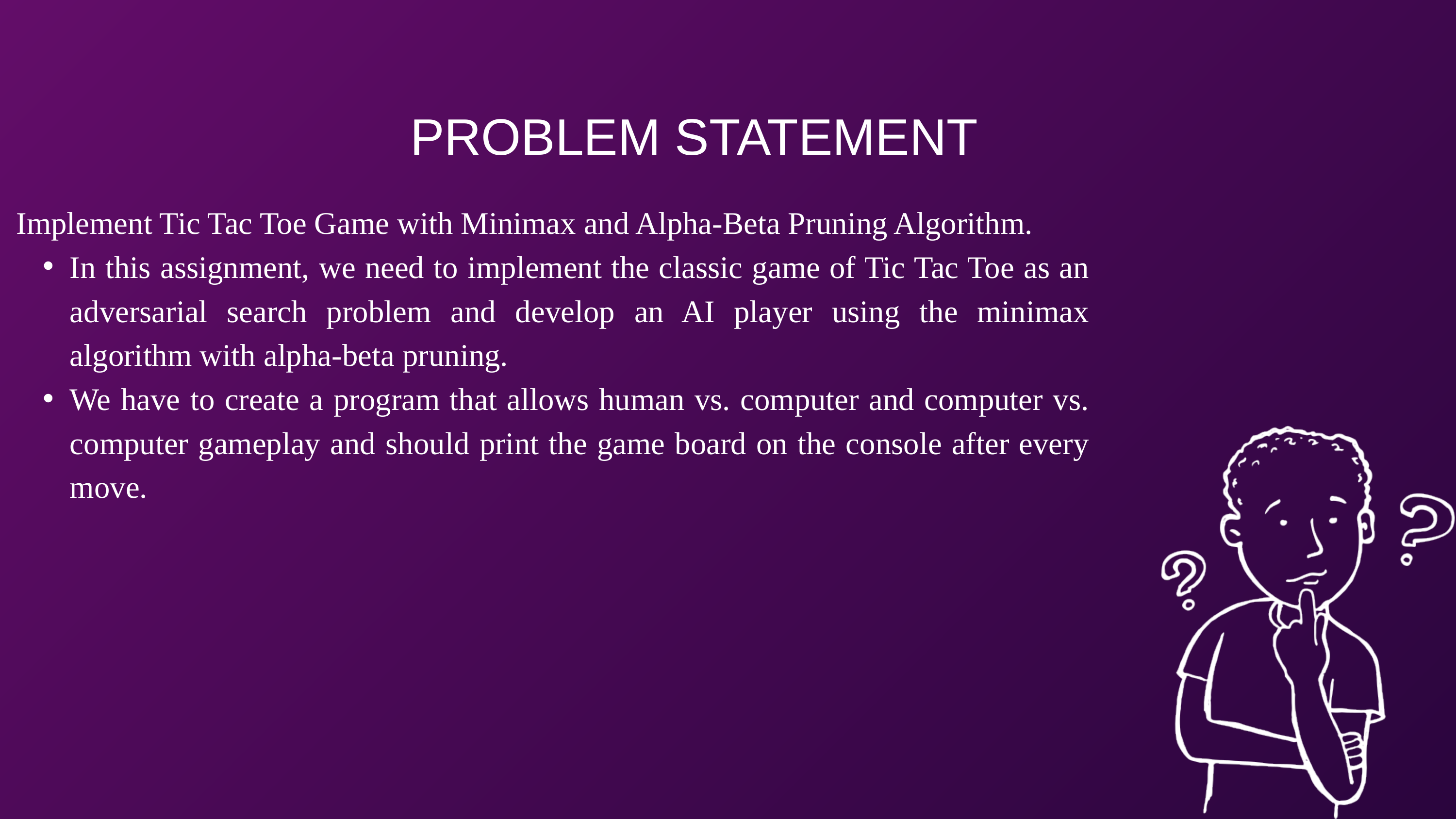

PROBLEM STATEMENT
Implement Tic Tac Toe Game with Minimax and Alpha-Beta Pruning Algorithm.
In this assignment, we need to implement the classic game of Tic Tac Toe as an adversarial search problem and develop an AI player using the minimax algorithm with alpha-beta pruning.
We have to create a program that allows human vs. computer and computer vs. computer gameplay and should print the game board on the console after every move.